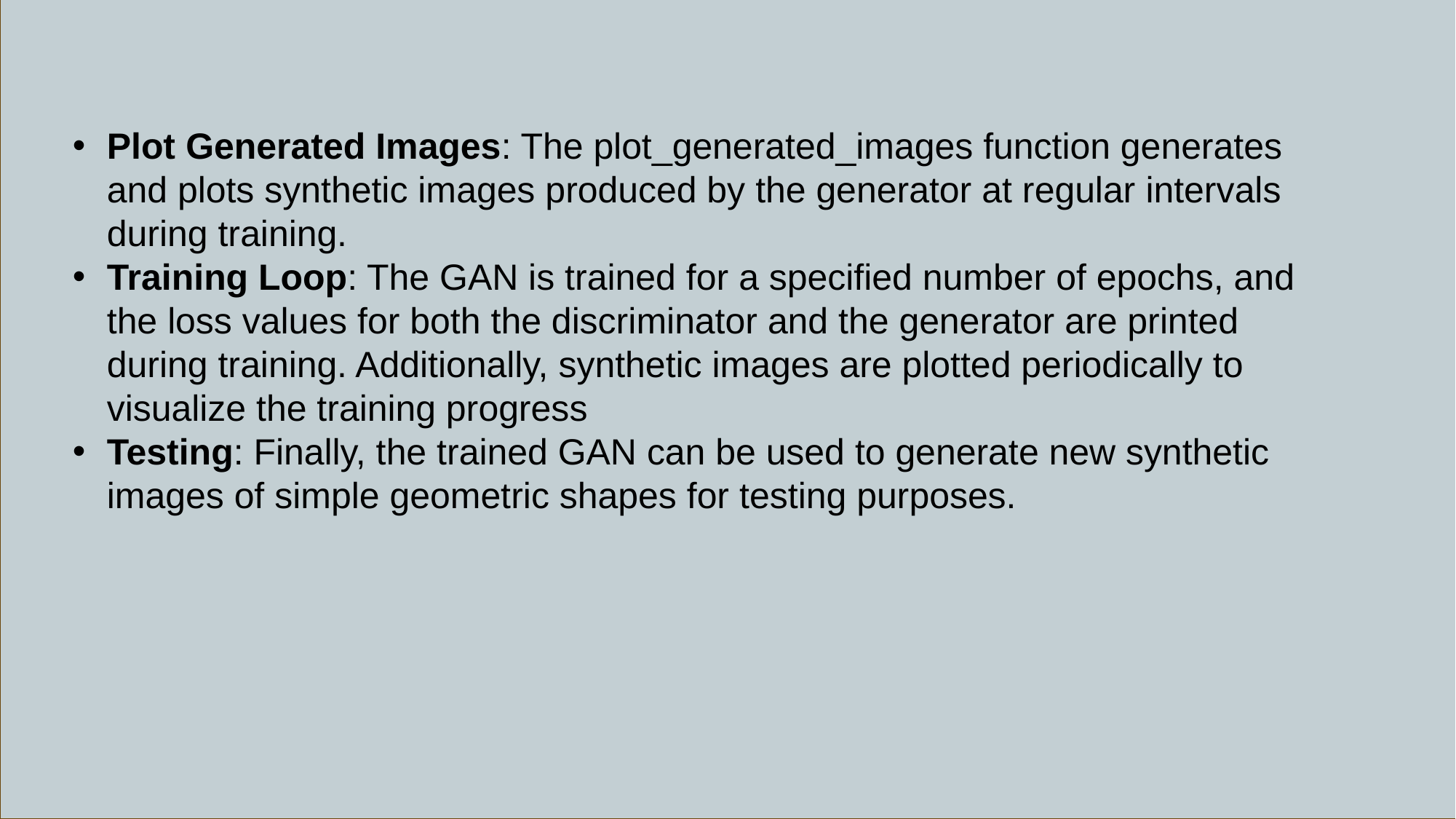

Plot Generated Images: The plot_generated_images function generates and plots synthetic images produced by the generator at regular intervals during training.
Training Loop: The GAN is trained for a specified number of epochs, and the loss values for both the discriminator and the generator are printed during training. Additionally, synthetic images are plotted periodically to visualize the training progress
Testing: Finally, the trained GAN can be used to generate new synthetic images of simple geometric shapes for testing purposes.